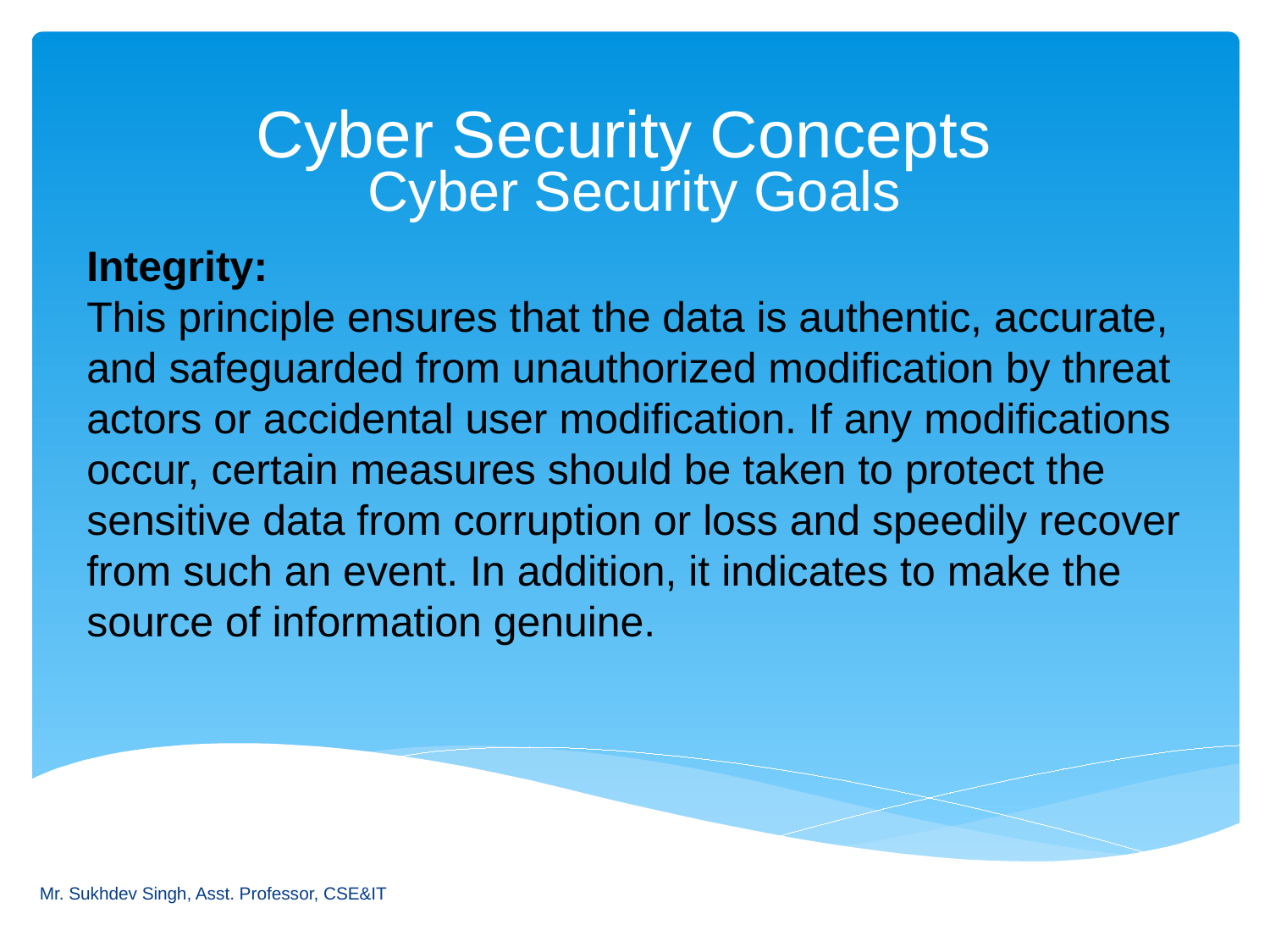

# Cyber Security Concepts
Cyber Security Goals
Integrity:
This principle ensures that the data is authentic, accurate, and safeguarded from unauthorized modification by threat actors or accidental user modification. If any modifications occur, certain measures should be taken to protect the sensitive data from corruption or loss and speedily recover from such an event. In addition, it indicates to make the source of information genuine.
Mr. Sukhdev Singh, Asst. Professor, CSE&IT